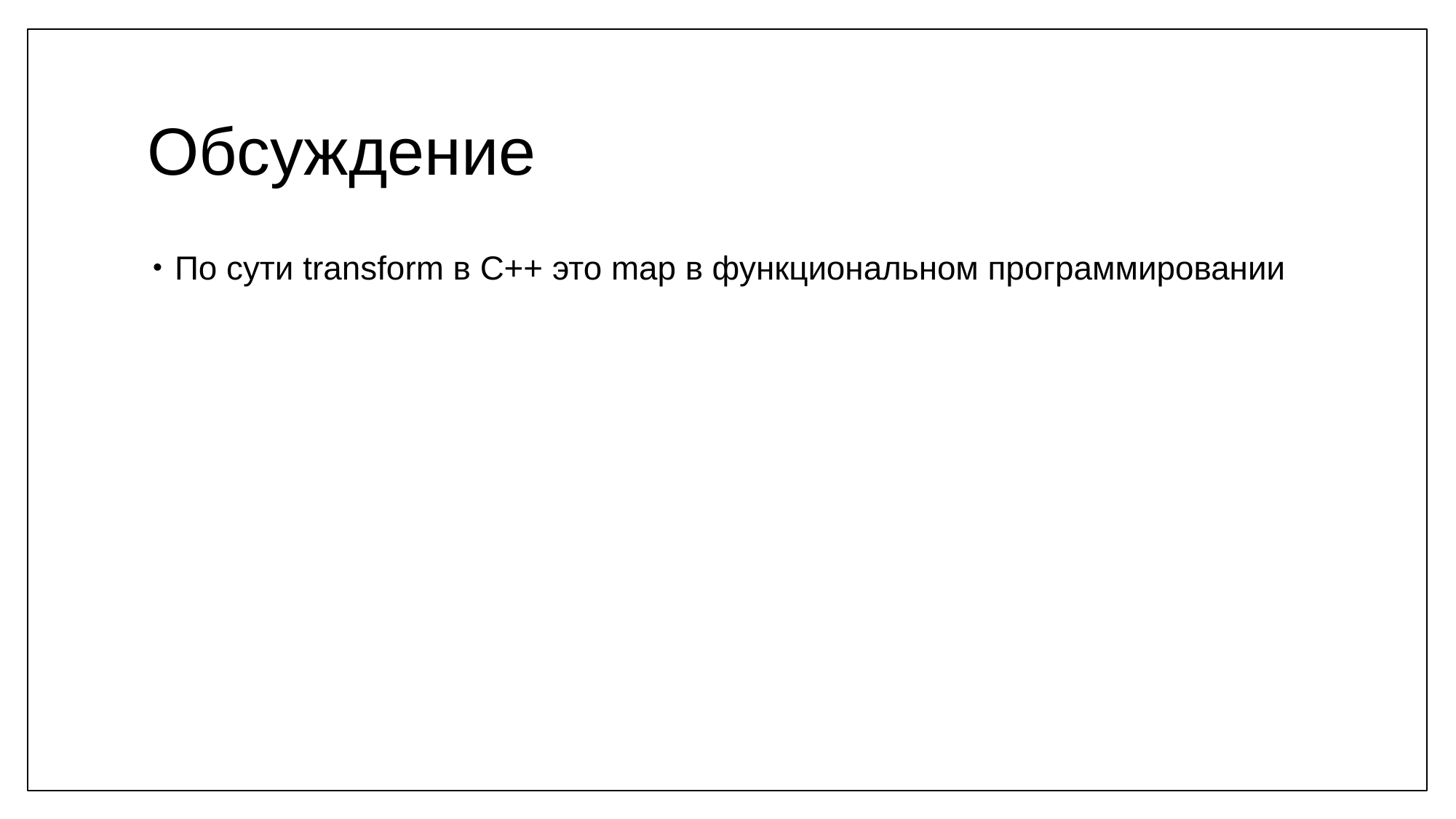

# Обсуждение
По сути transform в C++ это map в функциональном программировании